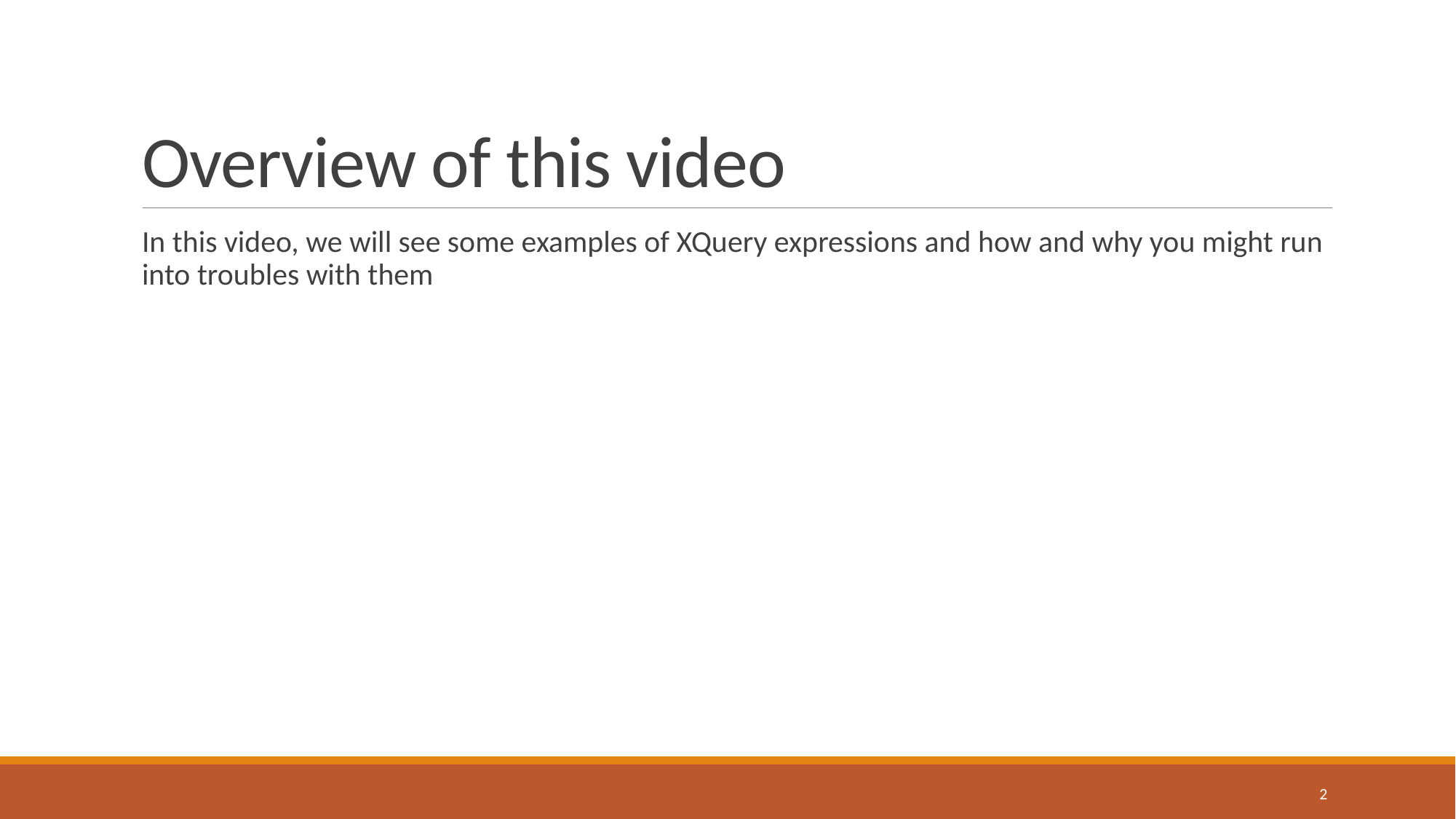

# Overview of this video
In this video, we will see some examples of XQuery expressions and how and why you might run into troubles with them
2